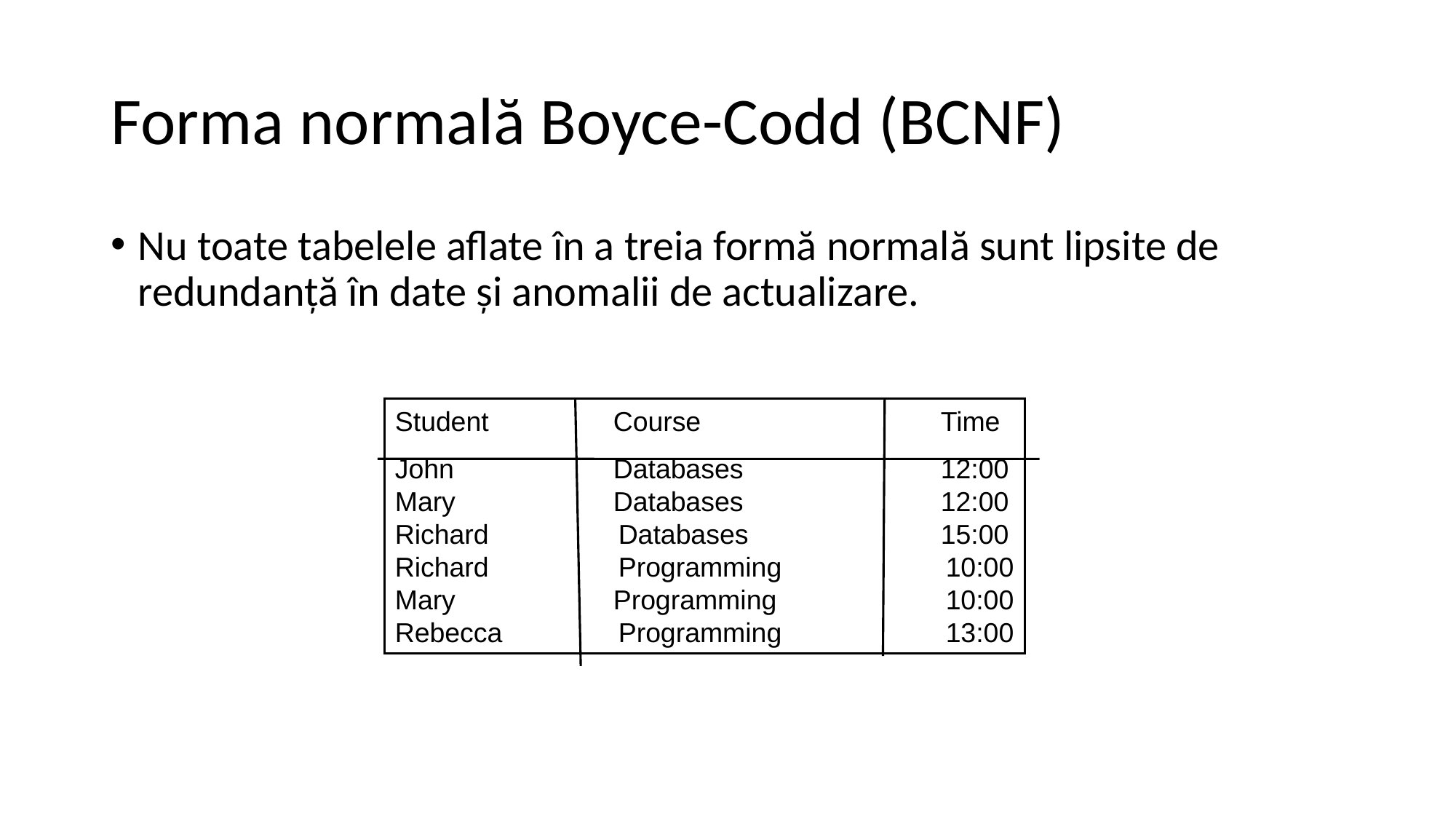

# Forma normală Boyce-Codd (BCNF)
Nu toate tabelele aflate în a treia formă normală sunt lipsite de redundanţă în date şi anomalii de actualizare.

Student		Course			Time

John		Databases		12:00
Mary		Databases		12:00
Richard	               Databases		15:00
Richard	               Programming	               10:00
Mary		Programming	               10:00
Rebecca	               Programming	               13:00